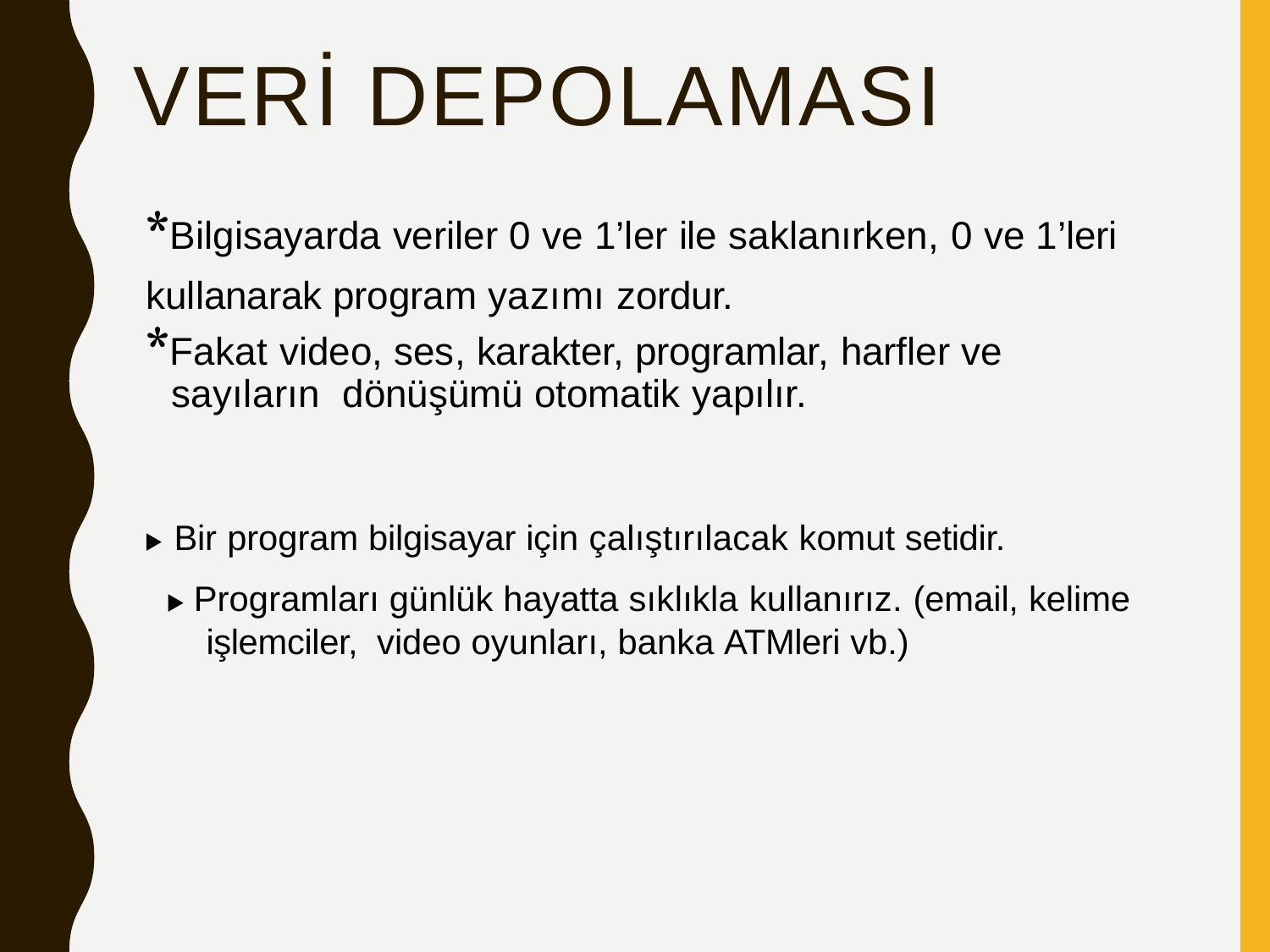

Veri depolaması
*Bilgisayarda veriler 0 ve 1’ler ile saklanırken, 0 ve 1’leri kullanarak program yazımı zordur.
*Fakat video, ses, karakter, programlar, harfler ve sayıların  dönüşümü otomatik yapılır.

⯈ Bir program bilgisayar için çalıştırılacak komut setidir.
⯈ Programları günlük hayatta sıklıkla kullanırız. (email, kelime işlemciler,  video oyunları, banka ATMleri vb.)